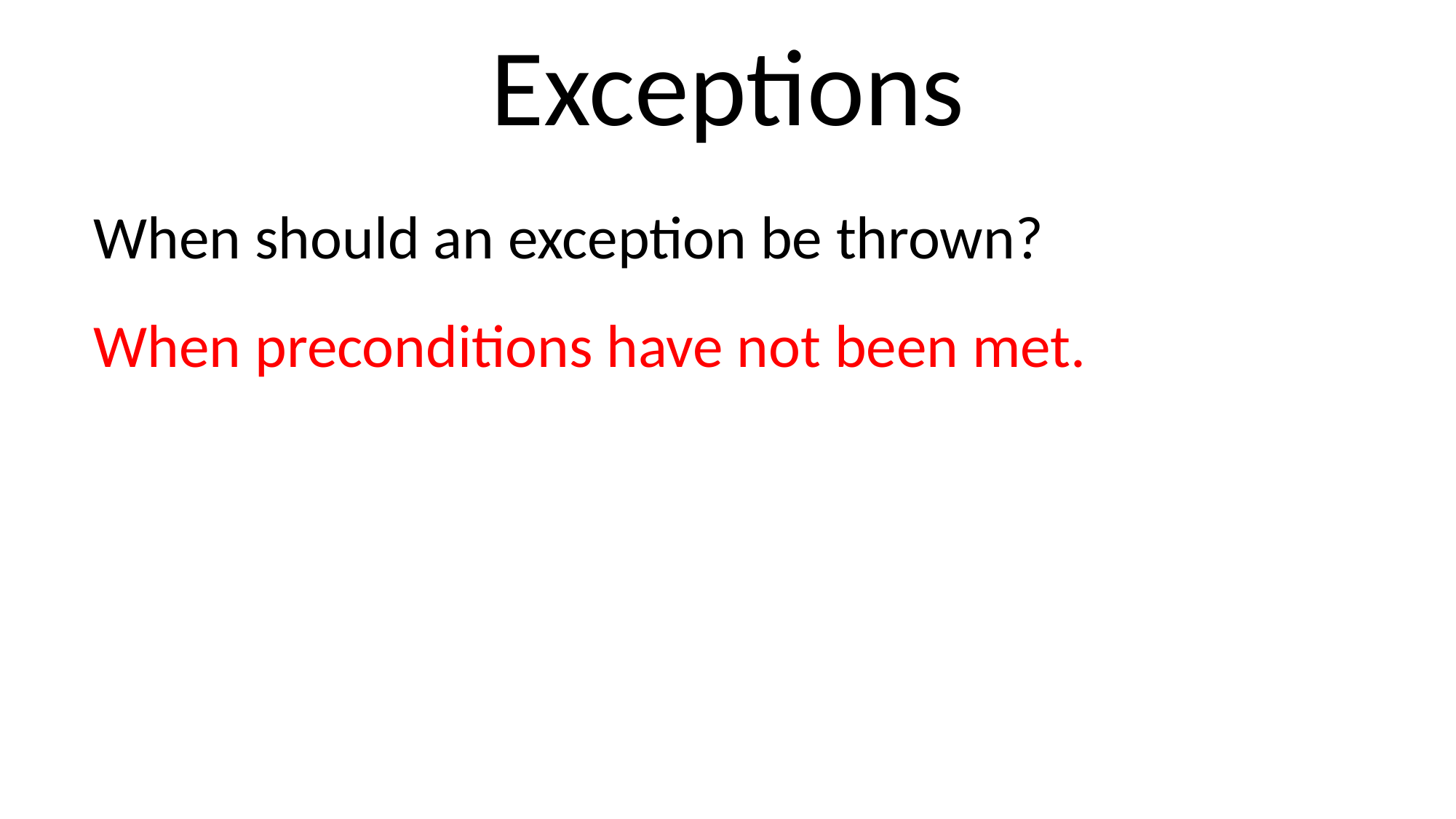

# Exceptions
When should an exception be thrown?

When preconditions have not been met.